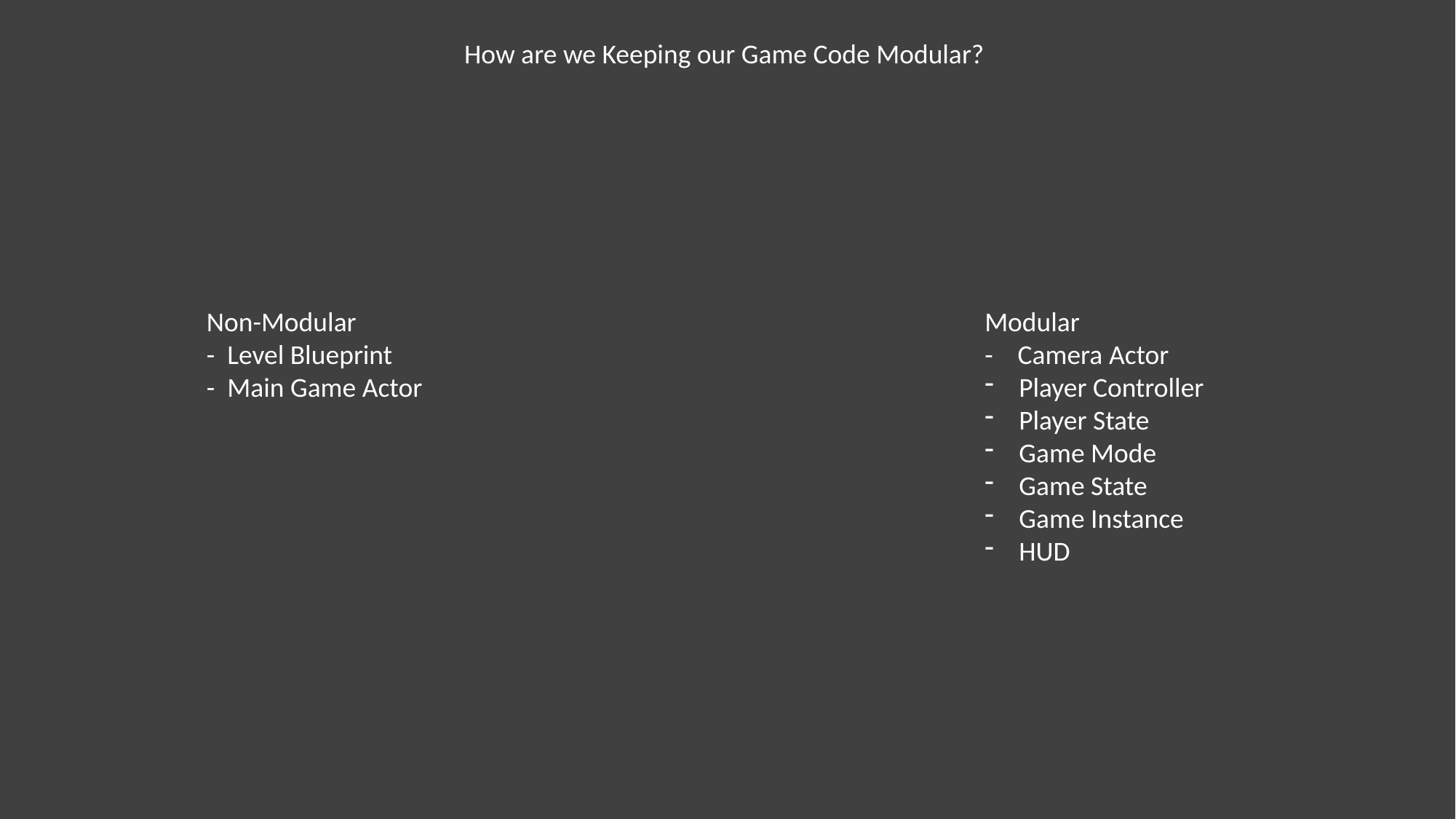

How are we Keeping our Game Code Modular?
Non-Modular
-  Level Blueprint
-  Main Game Actor
Modular
-    Camera Actor
Player Controller
Player State
Game Mode
Game State
Game Instance
HUD